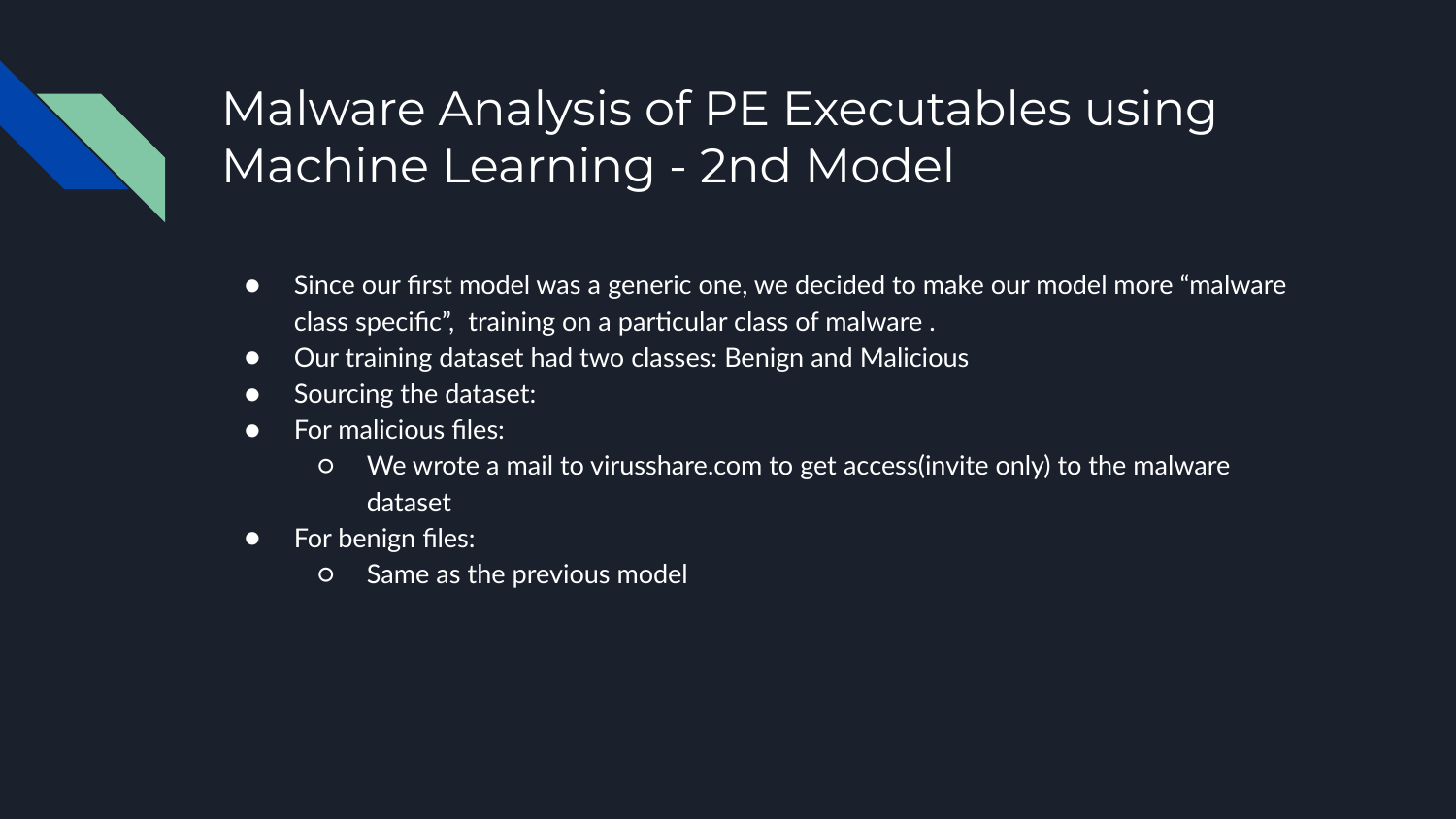

# Malware Analysis of PE Executables using Machine Learning - 2nd Model
Since our first model was a generic one, we decided to make our model more “malware class specific”,  training on a particular class of malware .
Our training dataset had two classes: Benign and Malicious
Sourcing the dataset:
For malicious files:
We wrote a mail to virusshare.com to get access(invite only) to the malware dataset
For benign files:
Same as the previous model